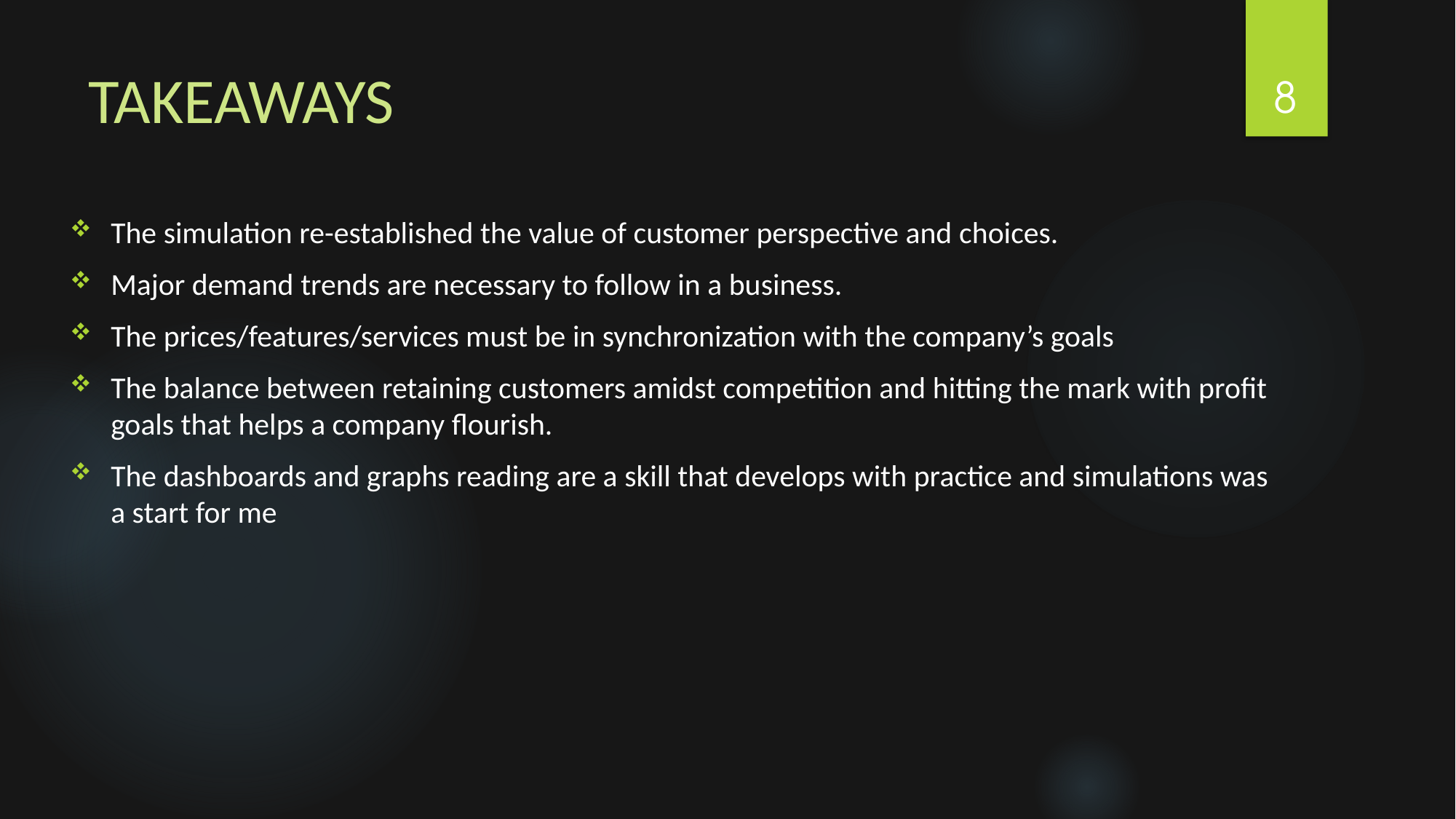

8
# TAKEAWAYS
The simulation re-established the value of customer perspective and choices.
Major demand trends are necessary to follow in a business.
The prices/features/services must be in synchronization with the company’s goals
The balance between retaining customers amidst competition and hitting the mark with profit goals that helps a company flourish.
The dashboards and graphs reading are a skill that develops with practice and simulations was a start for me